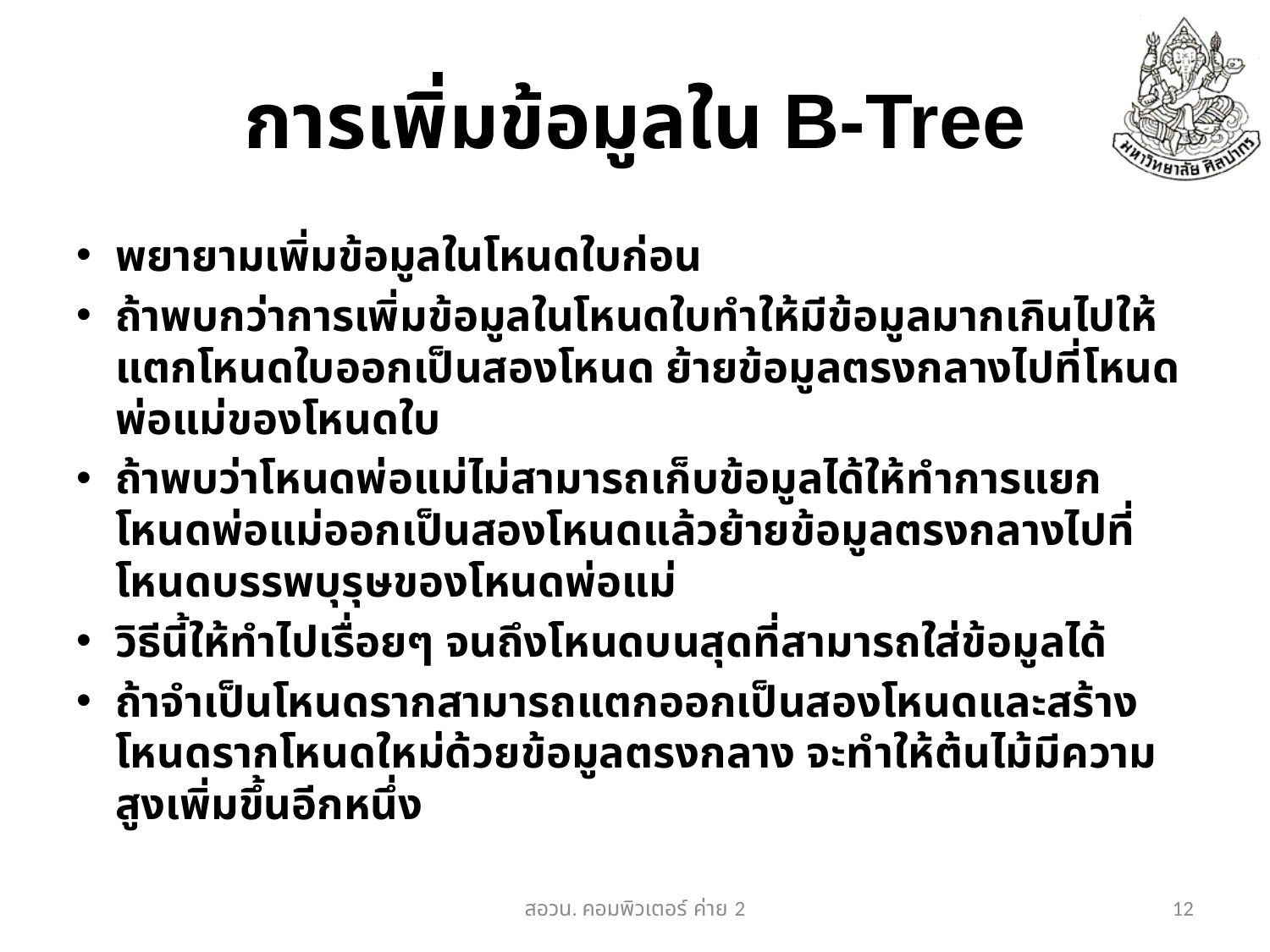

# การเพิ่มข้อมูลใน B-Tree
พยายามเพิ่มข้อมูลในโหนดใบก่อน
ถ้าพบกว่าการเพิ่มข้อมูลในโหนดใบทำให้มีข้อมูลมากเกินไปให้แตกโหนดใบออกเป็นสองโหนด ย้ายข้อมูลตรงกลางไปที่โหนดพ่อแม่ของโหนดใบ
ถ้าพบว่าโหนดพ่อแม่ไม่สามารถเก็บข้อมูลได้ให้ทำการแยกโหนดพ่อแม่ออกเป็นสองโหนดแล้วย้ายข้อมูลตรงกลางไปที่โหนดบรรพบุรุษของโหนดพ่อแม่
วิธีนี้ให้ทำไปเรื่อยๆ จนถึงโหนดบนสุดที่สามารถใส่ข้อมูลได้
ถ้าจำเป็นโหนดรากสามารถแตกออกเป็นสองโหนดและสร้างโหนดรากโหนดใหม่ด้วยข้อมูลตรงกลาง จะทำให้ต้นไม้มีความสูงเพิ่มขึ้นอีกหนึ่ง
สอวน. คอมพิวเตอร์​ ค่าย 2
12